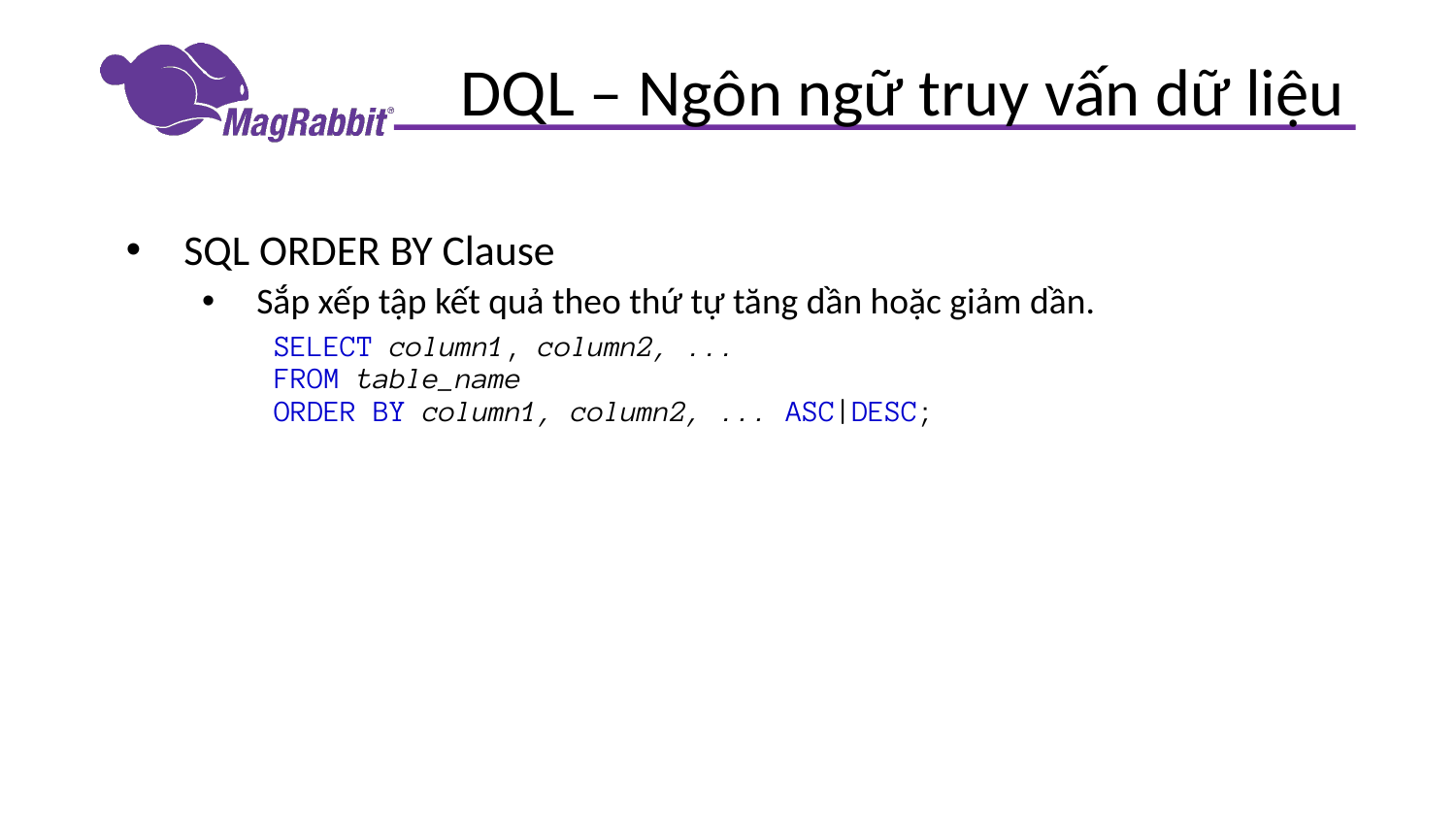

# DQL – Ngôn ngữ truy vấn dữ liệu
SQL ORDER BY Clause
Sắp xếp tập kết quả theo thứ tự tăng dần hoặc giảm dần.
SELECT column1, column2, ...
FROM table_name
ORDER BY column1, column2, ... ASC|DESC;